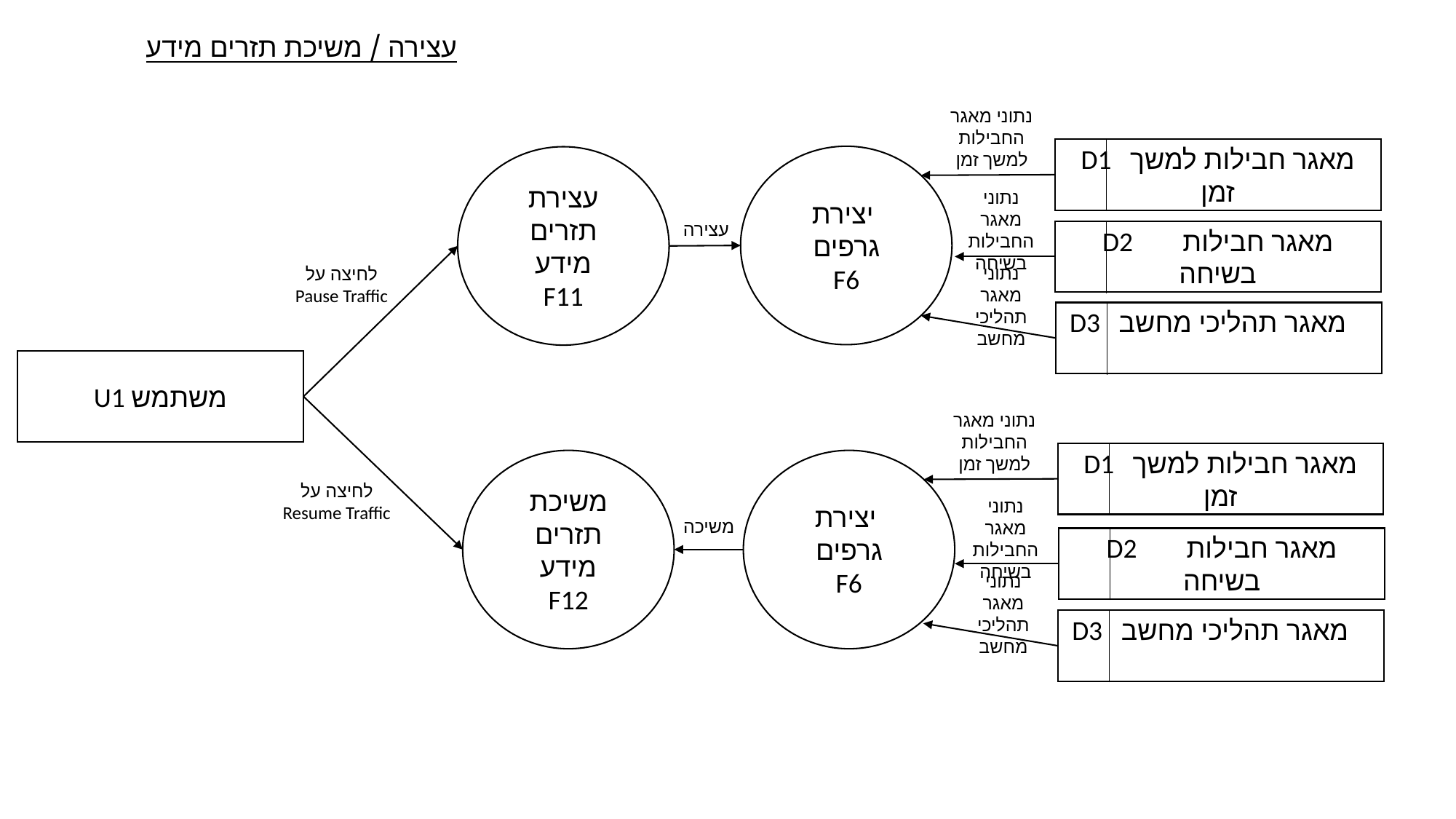

עצירה / משיכת תזרים מידע
נתוני מאגר החבילות למשך זמן
D1   מאגר חבילות למשך זמן
יצירת
גרפים
F6
עצירת תזרים מידע
F11
נתוני מאגר החבילות בשיחה
עצירה
D2        מאגר חבילות בשיחה
נתוני מאגר תהליכי מחשב
לחיצה על Pause Traffic
D3   מאגר תהליכי מחשב
U1 משתמש
נתוני מאגר החבילות למשך זמן
D1   מאגר חבילות למשך זמן
משיכת תזרים מידע
F12
יצירת
גרפים
F6
לחיצה על Resume Traffic
נתוני מאגר החבילות בשיחה
משיכה
D2        מאגר חבילות בשיחה
נתוני מאגר תהליכי מחשב
D3   מאגר תהליכי מחשב